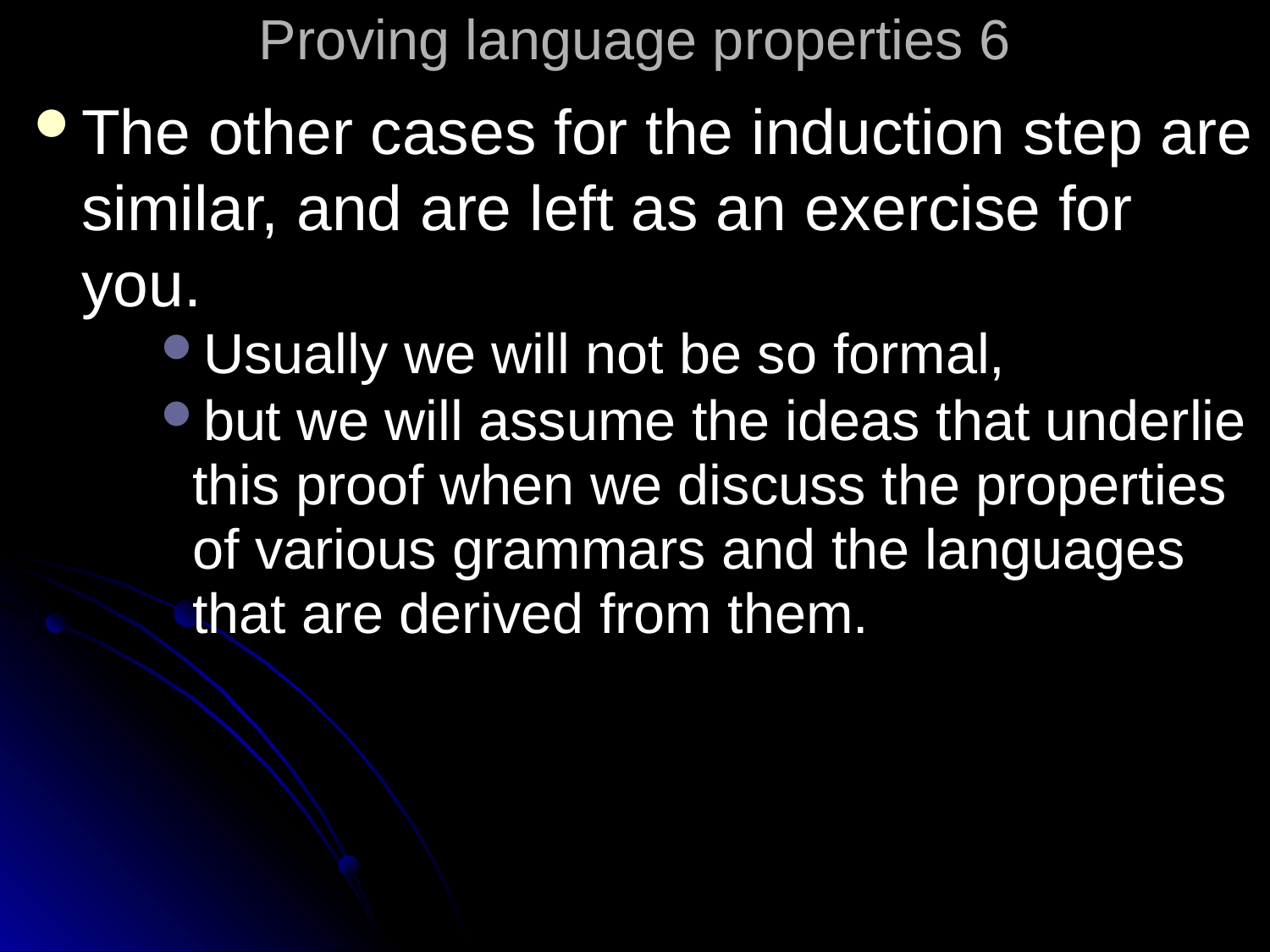

# Proving language properties 6
The other cases for the induction step are similar, and are left as an exercise for you.
Usually we will not be so formal,
but we will assume the ideas that underlie this proof when we discuss the properties of various grammars and the languages that are derived from them.